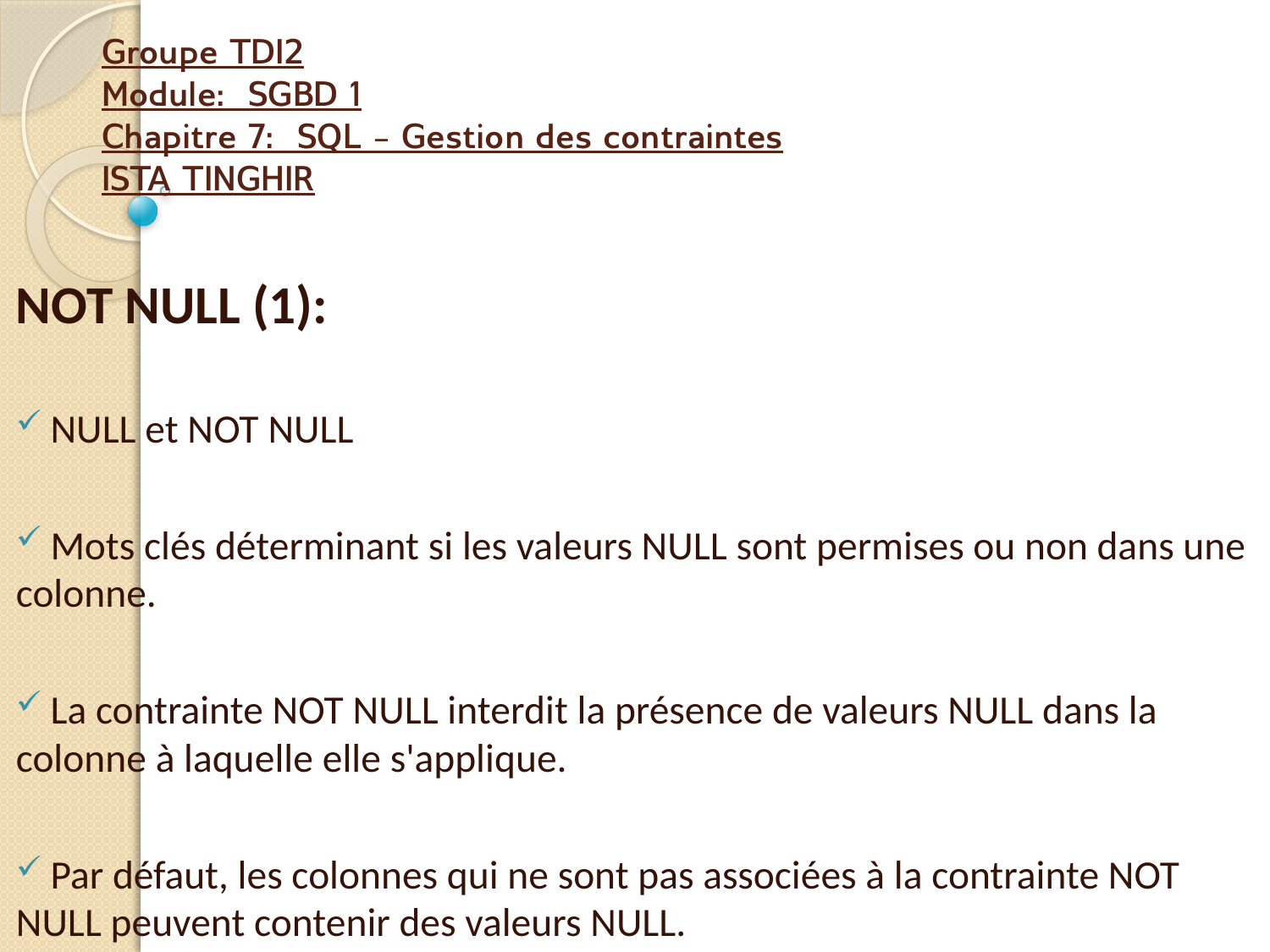

# Groupe TDI2 Module:  SGBD 1 Chapitre 7:  SQL – Gestion des contraintes ISTA TINGHIR

NOT NULL (1):

 NULL et NOT NULL

 Mots clés déterminant si les valeurs NULL sont permises ou non dans une colonne.

 La contrainte NOT NULL interdit la présence de valeurs NULL dans la colonne à laquelle elle s'applique.

 Par défaut, les colonnes qui ne sont pas associées à la contrainte NOT NULL peuvent contenir des valeurs NULL.